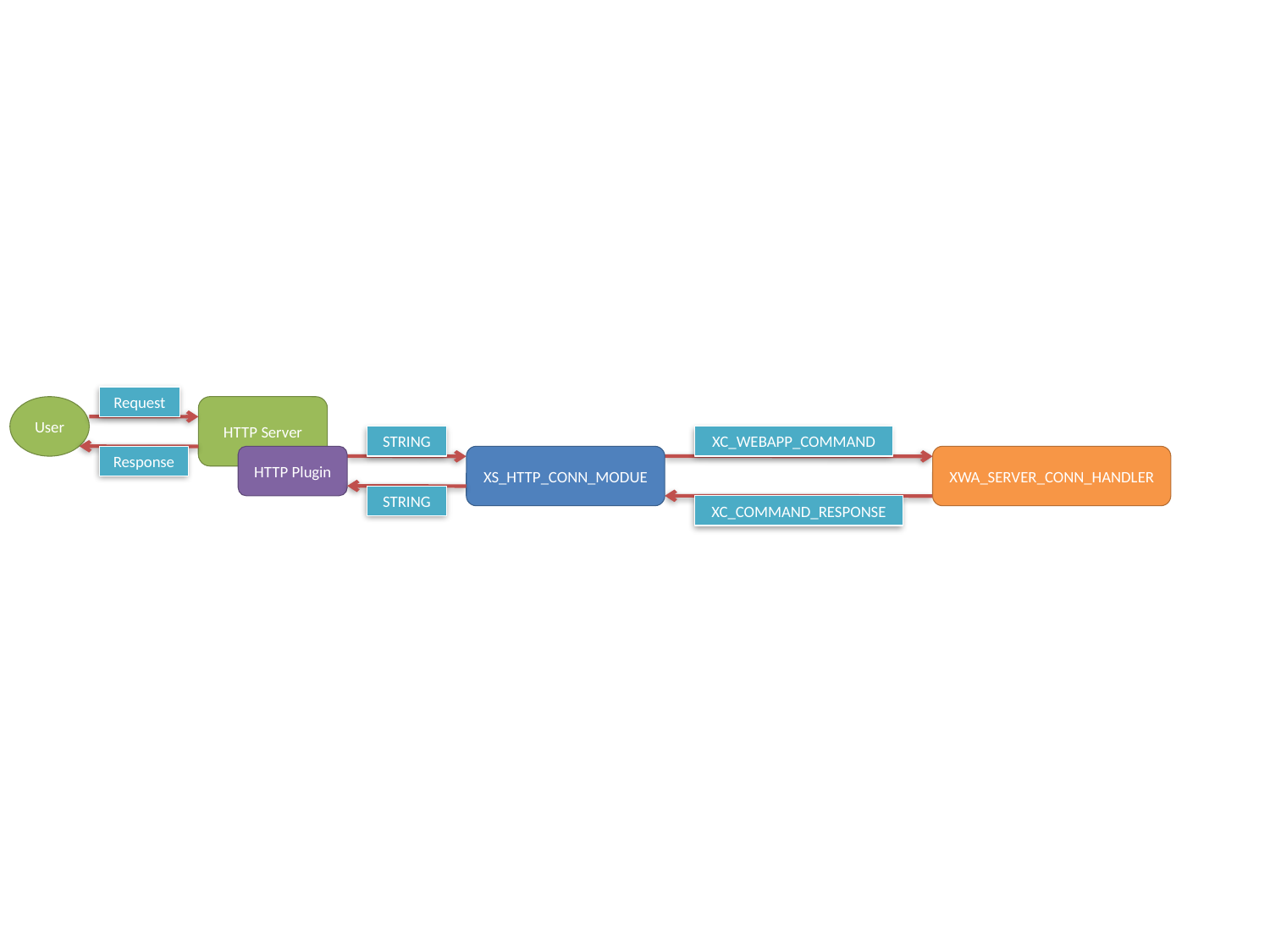

Request
User
HTTP Server
STRING
XC_WEBAPP_COMMAND
Response
HTTP Plugin
XS_HTTP_CONN_MODUE
XWA_SERVER_CONN_HANDLER
STRING
XC_COMMAND_RESPONSE